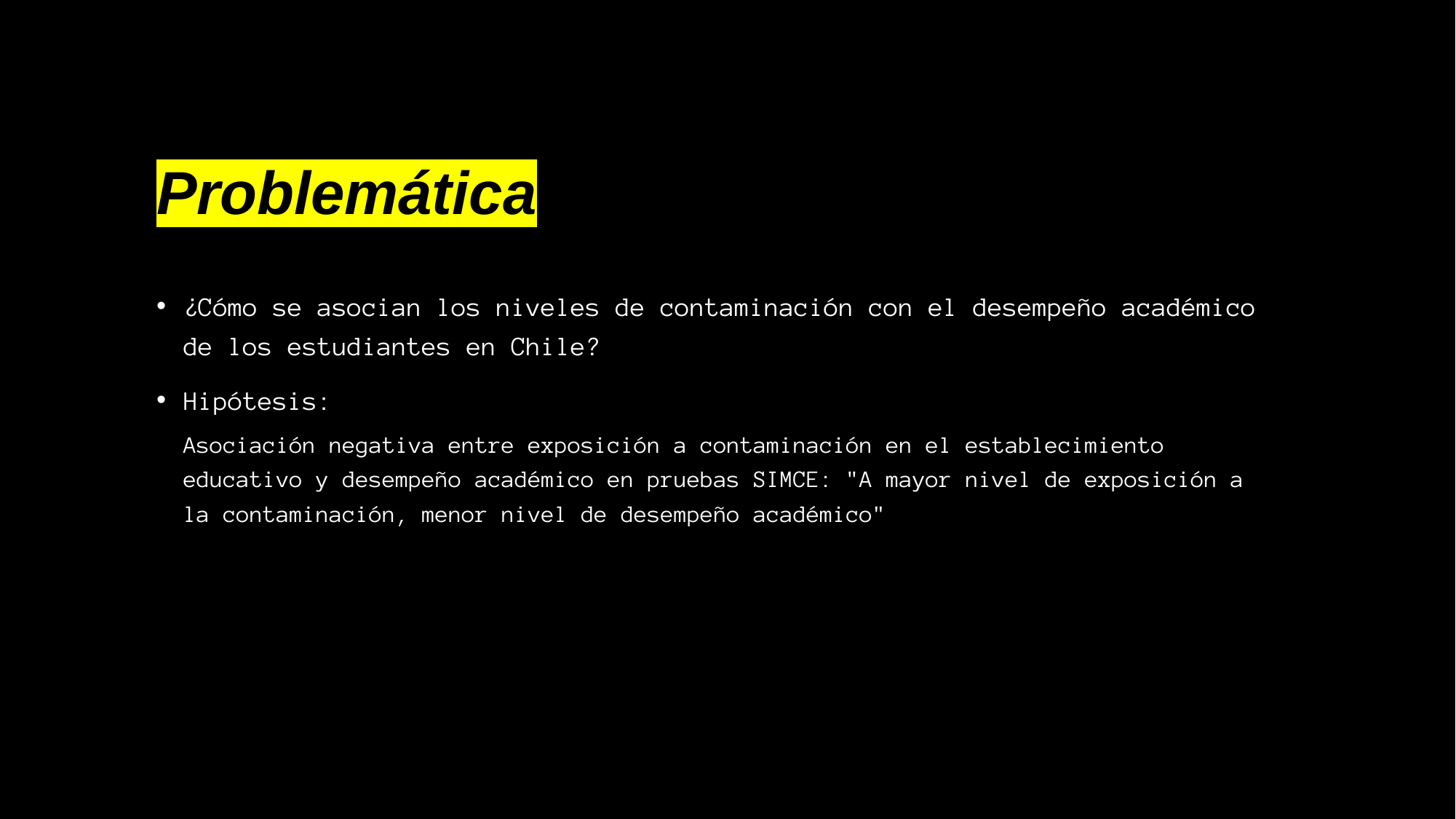

# Problemática
¿Cómo se asocian los niveles de contaminación con el desempeño académico de los estudiantes en Chile?
Hipótesis:
Asociación negativa entre exposición a contaminación en el establecimiento educativo y desempeño académico en pruebas SIMCE: "A mayor nivel de exposición a la contaminación, menor nivel de desempeño académico"